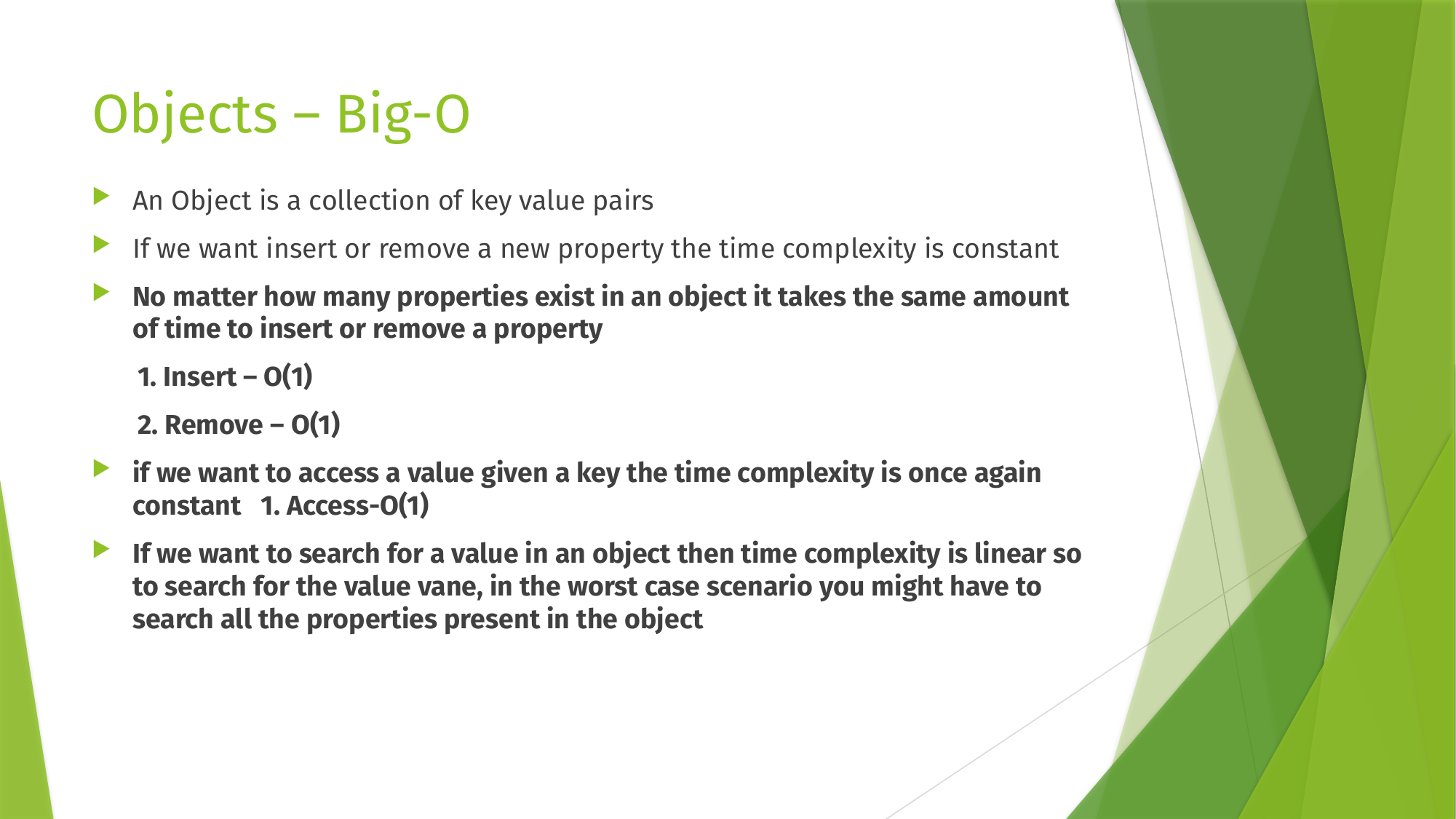

# Objects – Big-O
An Object is a collection of key value pairs
If we want insert or remove a new property the time complexity is constant
No matter how many properties exist in an object it takes the same amount of time to insert or remove a property
       1. Insert – O(1)
       2. Remove – O(1)
if we want to access a value given a key the time complexity is once again constant   1. Access-O(1)
If we want to search for a value in an object then time complexity is linear so to search for the value vane, in the worst case scenario you might have to search all the properties present in the object